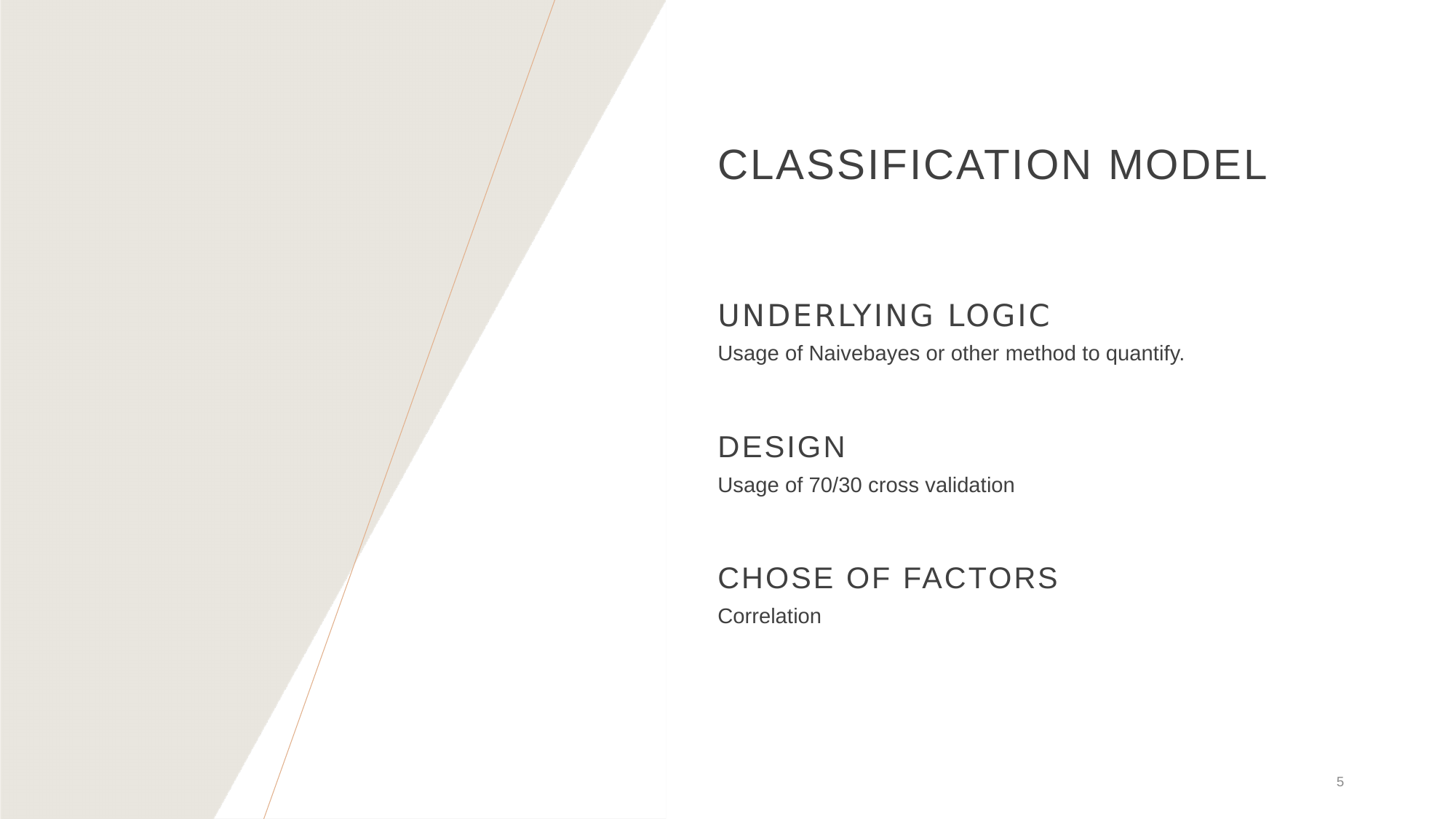

# Classification Model
Underlying logic
Usage of Naivebayes or other method to quantify.
Design
Usage of 70/30 cross validation
Chose of factors
Correlation
5